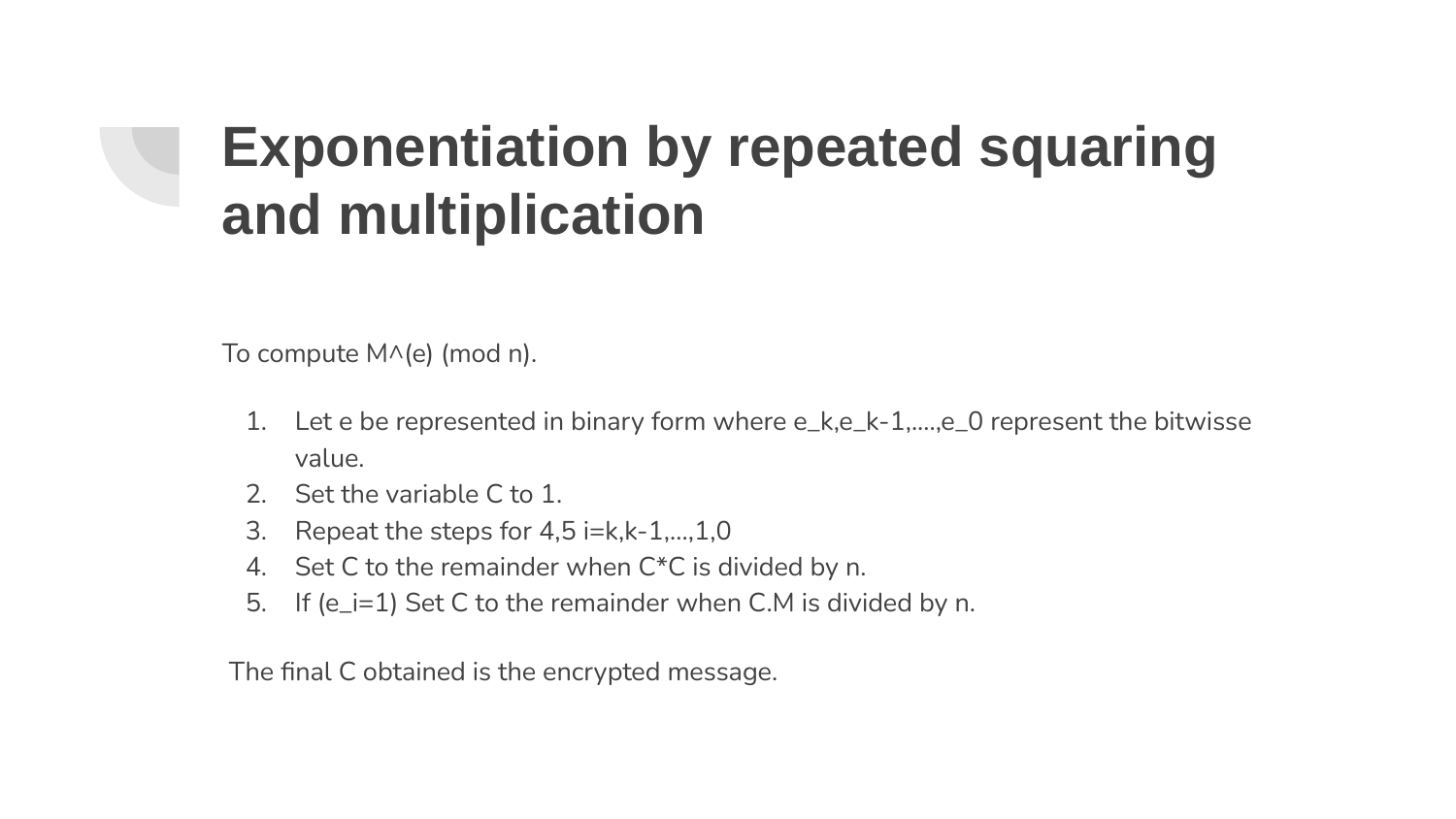

# Exponentiation by repeated squaring and multiplication

To compute M^(e) (mod n).
Let e be represented in binary form where e_k,e_k-1,....,e_0 represent the bitwisse value.
Set the variable C to 1.
Repeat the steps for 4,5 i=k,k-1,...,1,0
Set C to the remainder when C*C is divided by n.
If (e_i=1) Set C to the remainder when C.M is divided by n.
 The final C obtained is the encrypted message.